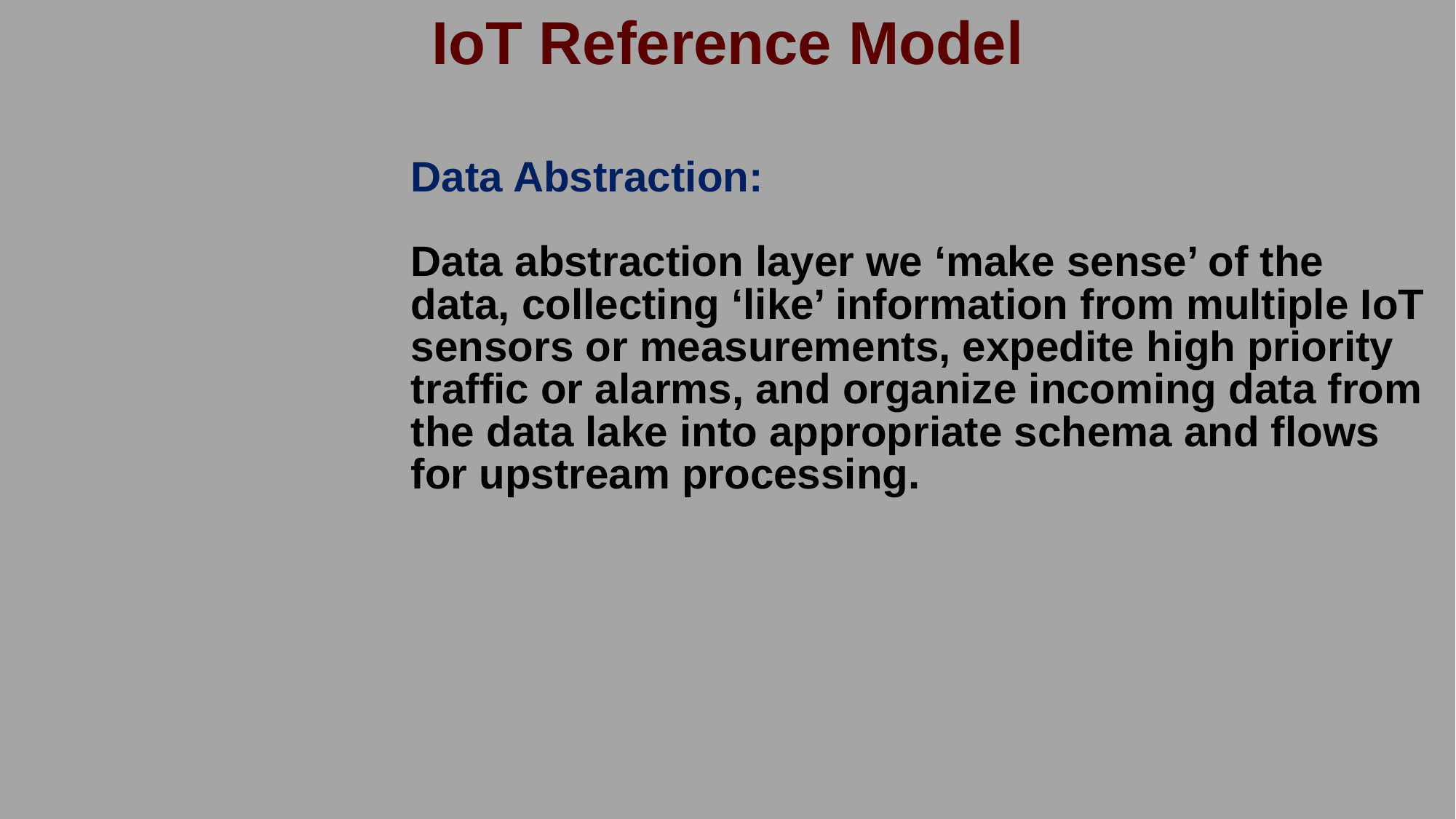

# IoT Reference Model
Data Abstraction:

Data abstraction layer we ‘make sense’ of the data, collecting ‘like’ information from multiple IoT sensors or measurements, expedite high priority traffic or alarms, and organize incoming data from the data lake into appropriate schema and flows for upstream processing.